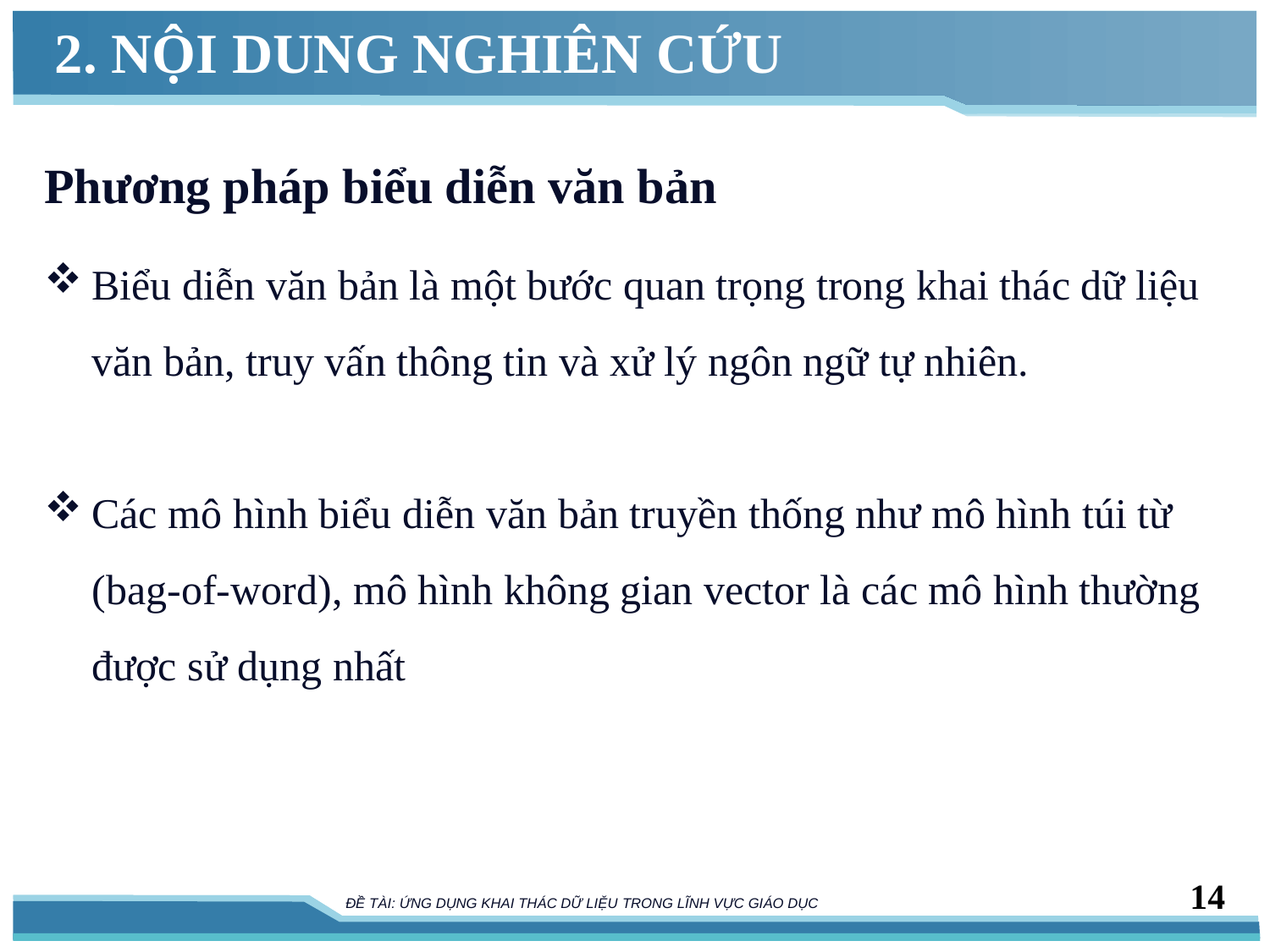

# 2. NỘI DUNG NGHIÊN CỨU
Phương pháp biểu diễn văn bản
Biểu diễn văn bản là một bước quan trọng trong khai thác dữ liệu văn bản, truy vấn thông tin và xử lý ngôn ngữ tự nhiên.

Các mô hình biểu diễn văn bản truyền thống như mô hình túi từ (bag-of-word), mô hình không gian vector là các mô hình thường được sử dụng nhất
14